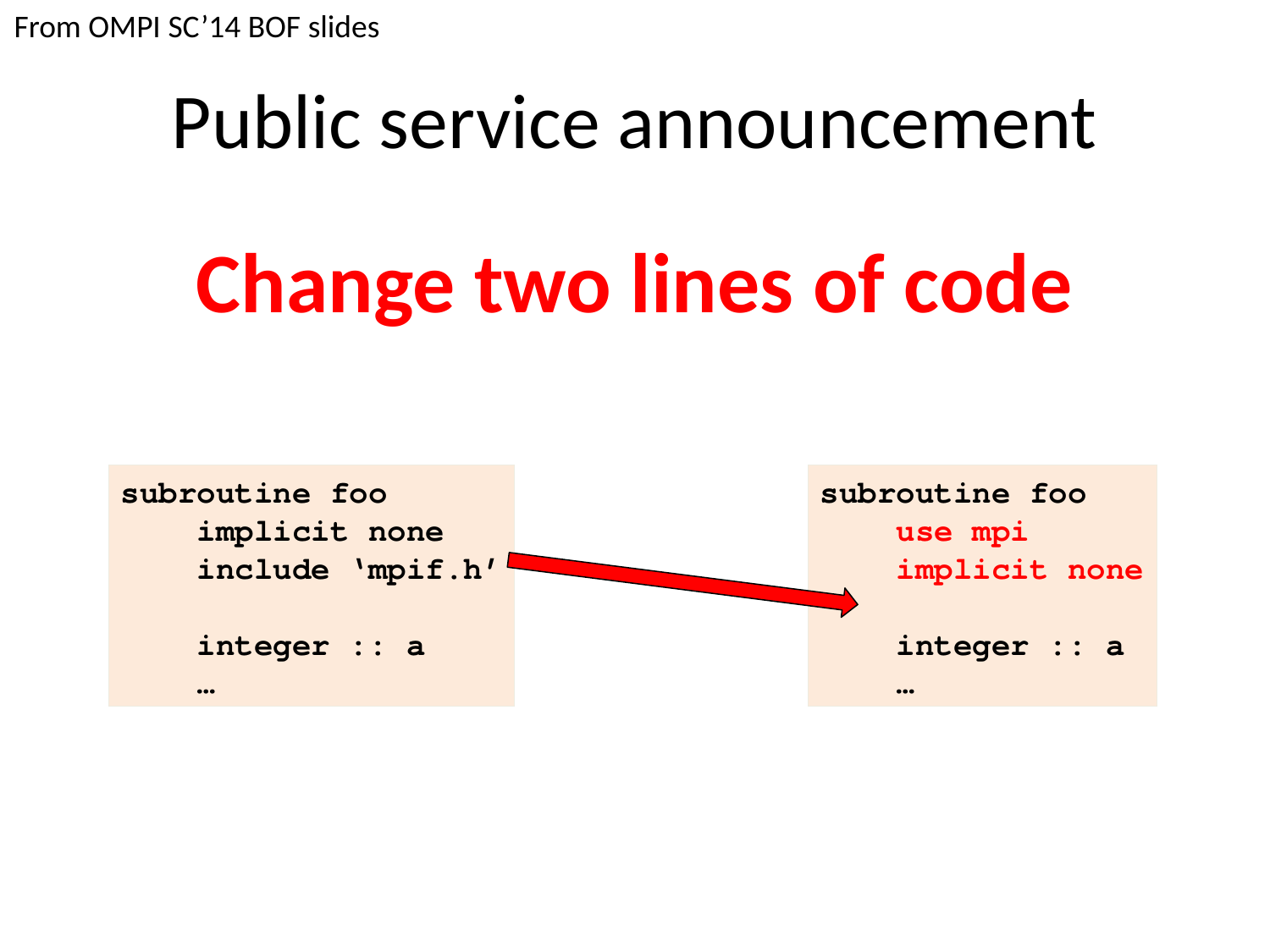

From OMPI SC’14 BOF slides
# Public service announcement
Change two lines of code
subroutine foo
    implicit none
    include ‘mpif.h’

    integer :: a
    …
subroutine foo
    use mpi
    implicit none

    integer :: a
    …